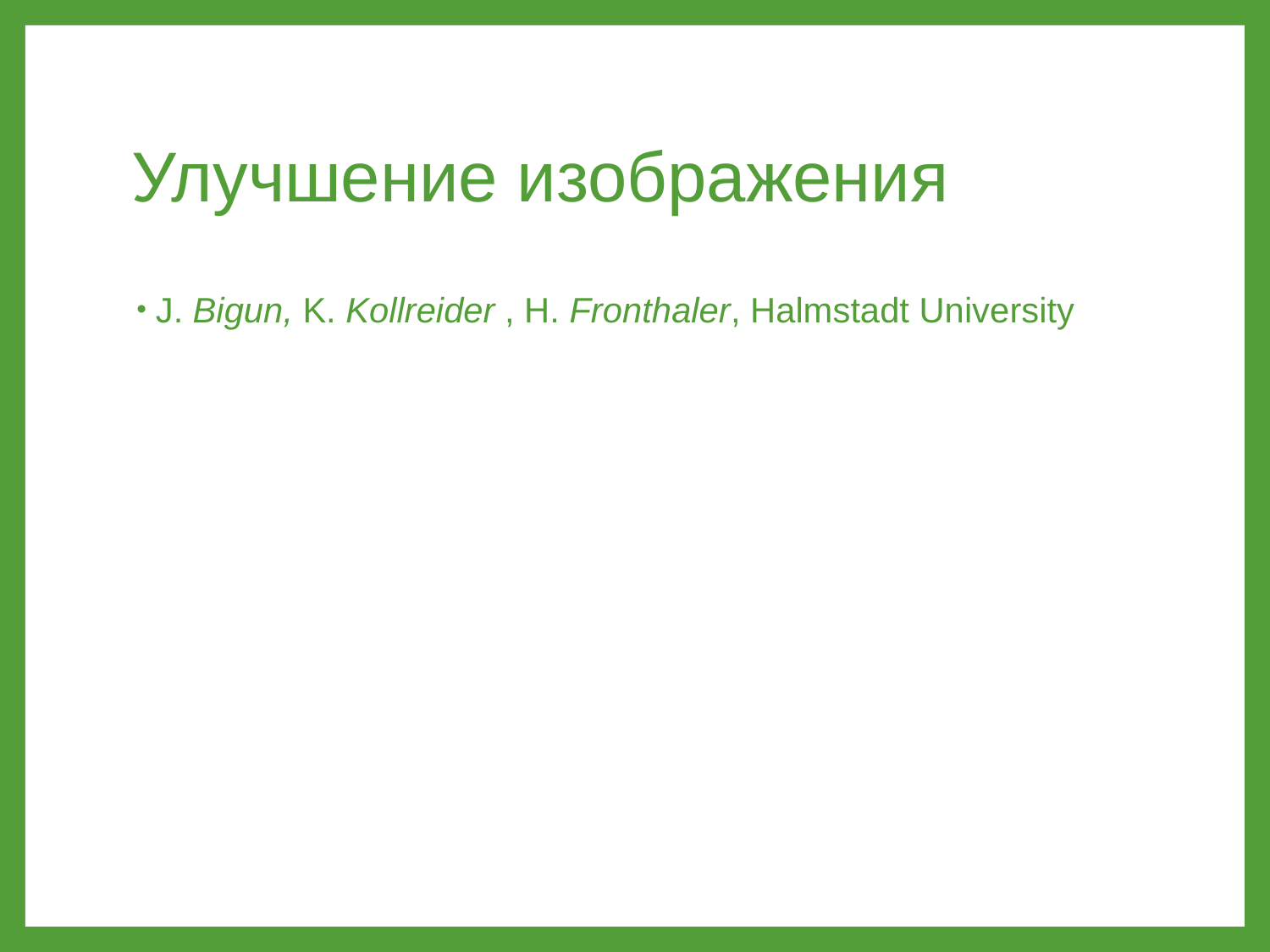

# Улучшение изображения
J. Bigun, K. Kollreider , H. Fronthaler, Halmstadt University